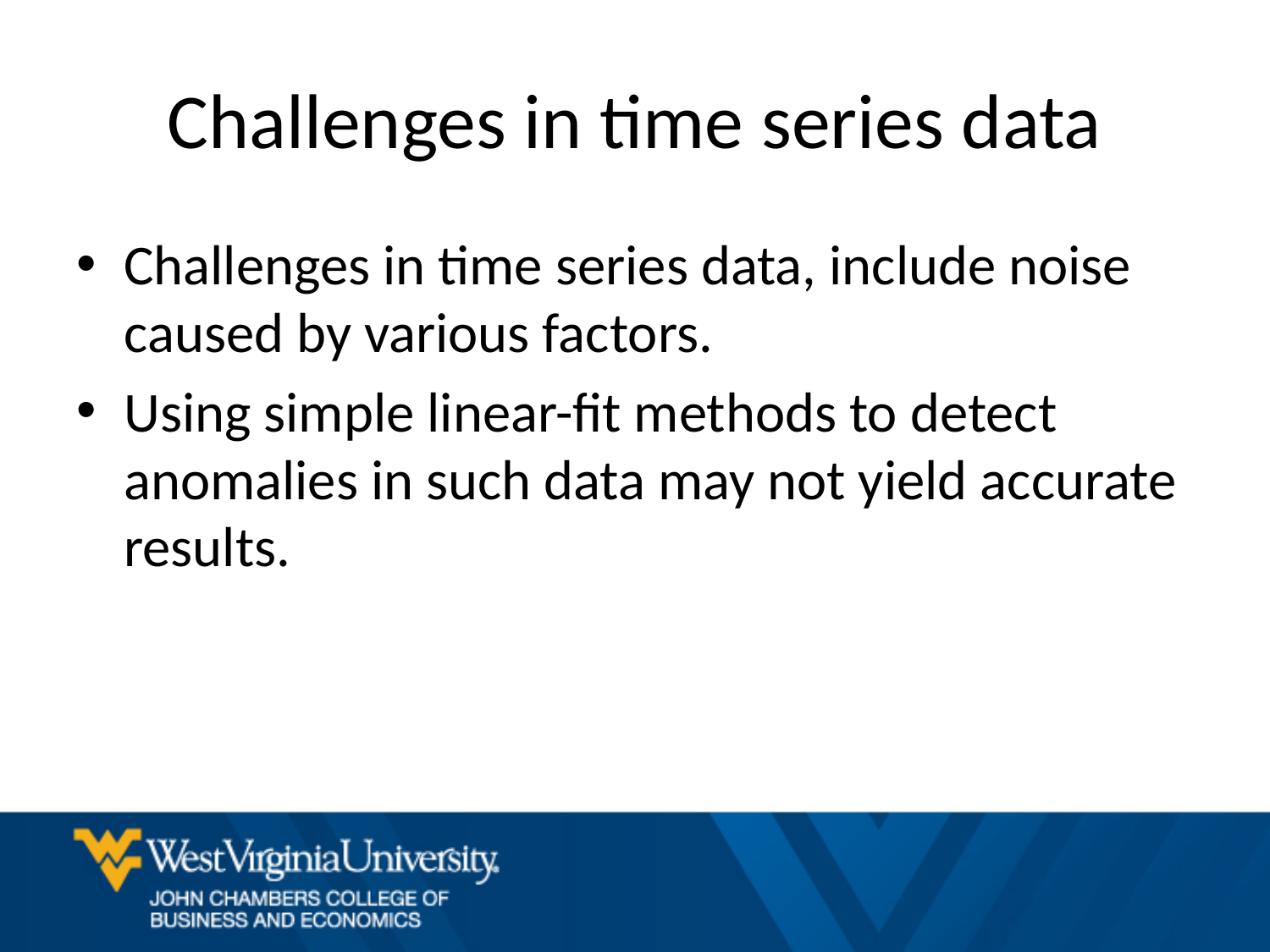

# Challenges in time series data
Challenges in time series data, include noise caused by various factors.
Using simple linear-fit methods to detect anomalies in such data may not yield accurate results.